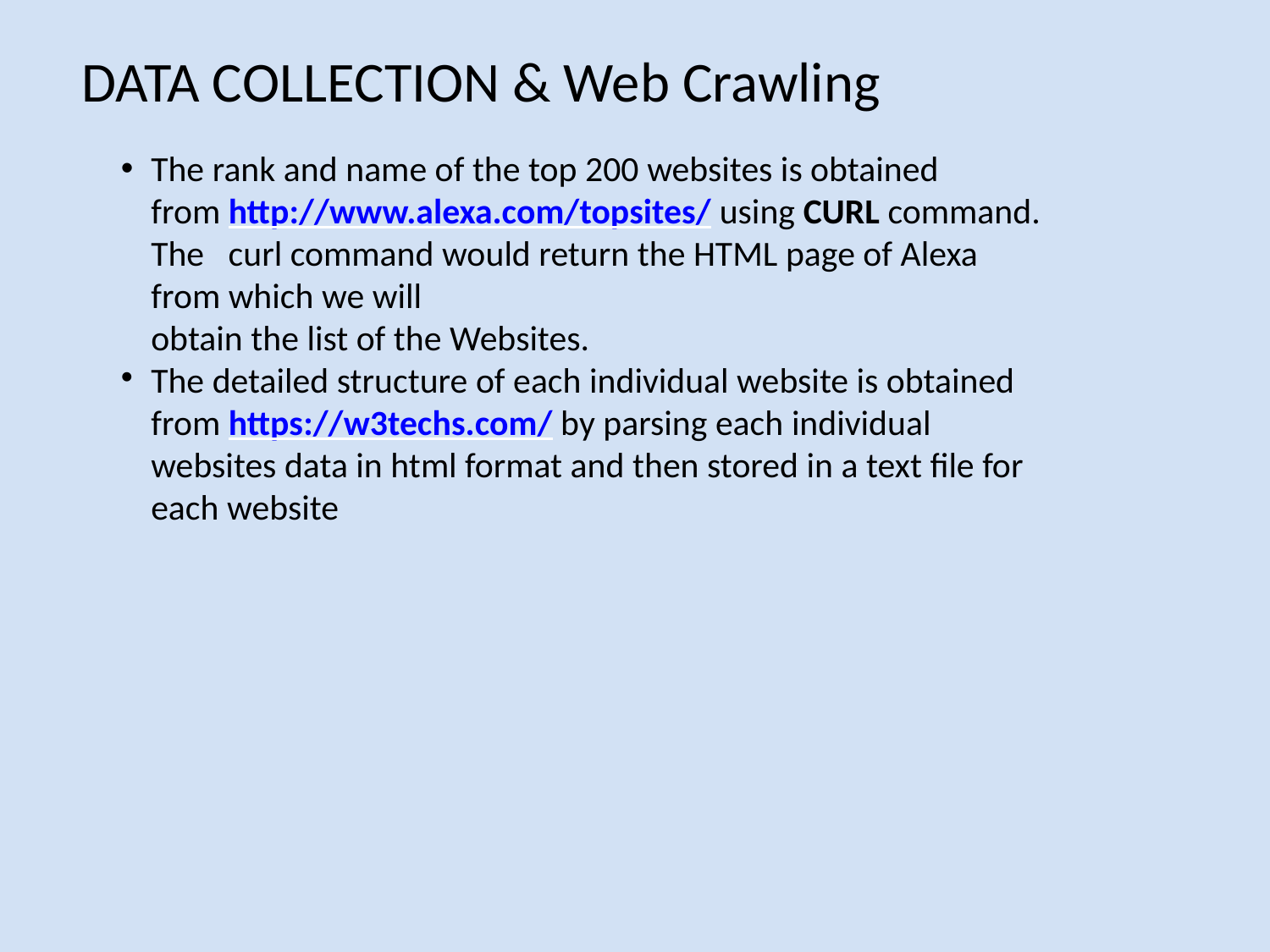

DATA COLLECTION & Web Crawling
The rank and name of the top 200 websites is obtained
from http://www.alexa.com/topsites/ using CURL command. The   curl command would return the HTML page of Alexa from which we will
obtain the list of the Websites.
The detailed structure of each individual website is obtained from https://w3techs.com/ by parsing each individual websites data in html format and then stored in a text file for each website